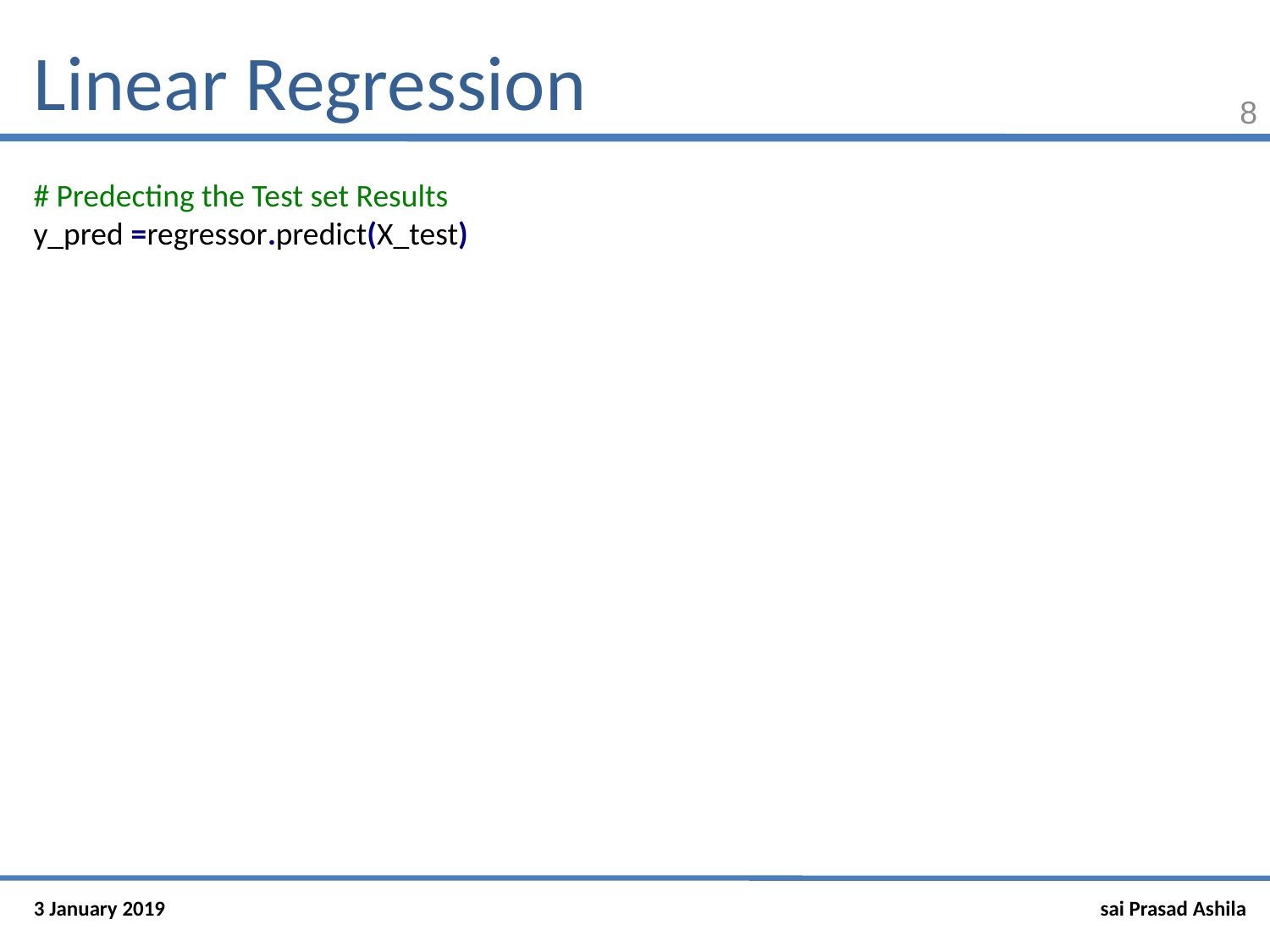

# Linear Regression
8
# Predecting the Test set Results
y_pred =regressor.predict(X_test)
3 January 2019
sai Prasad Ashila